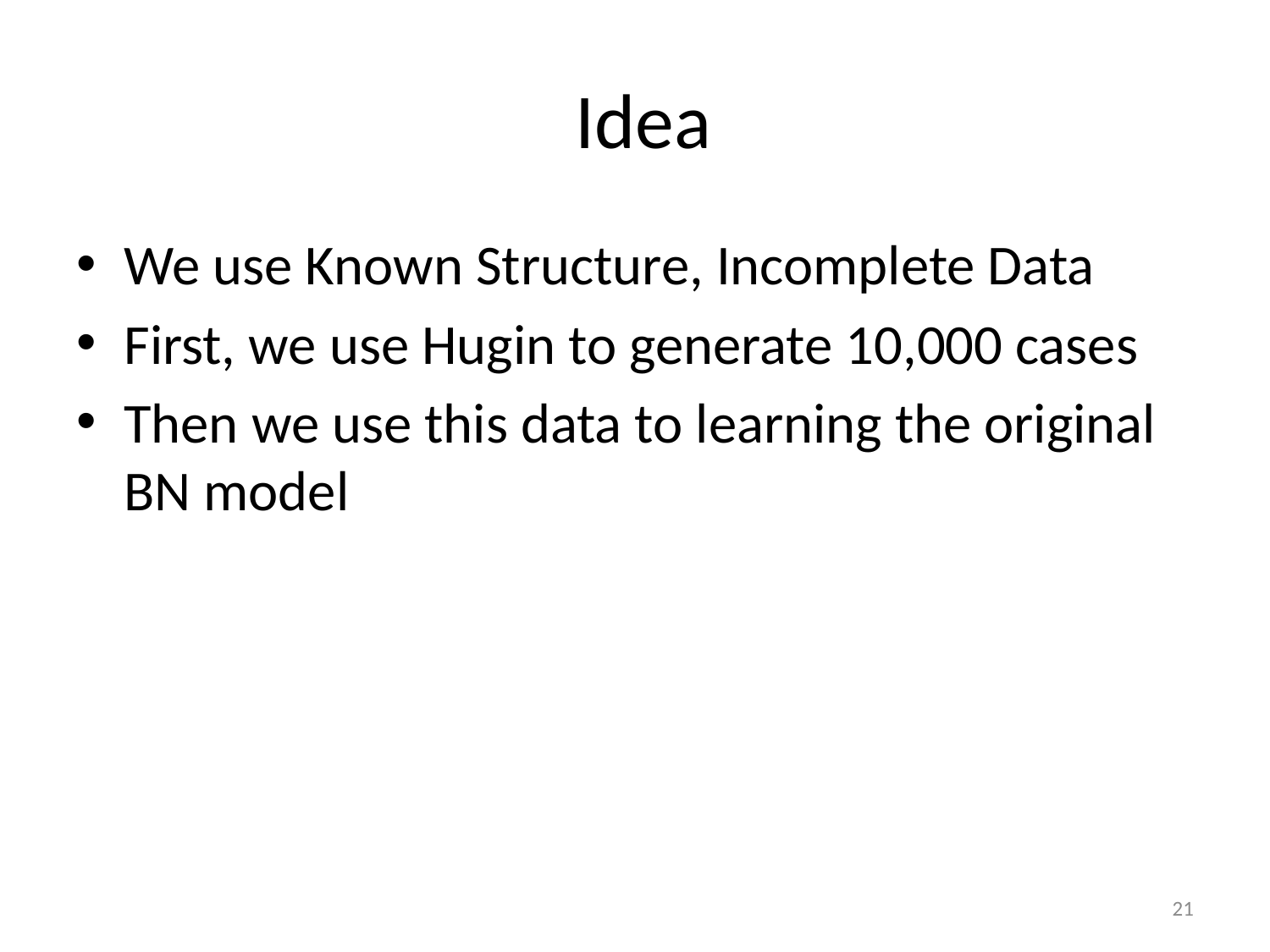

# Idea
We use Known Structure, Incomplete Data
First, we use Hugin to generate 10,000 cases
Then we use this data to learning the original BN model
21